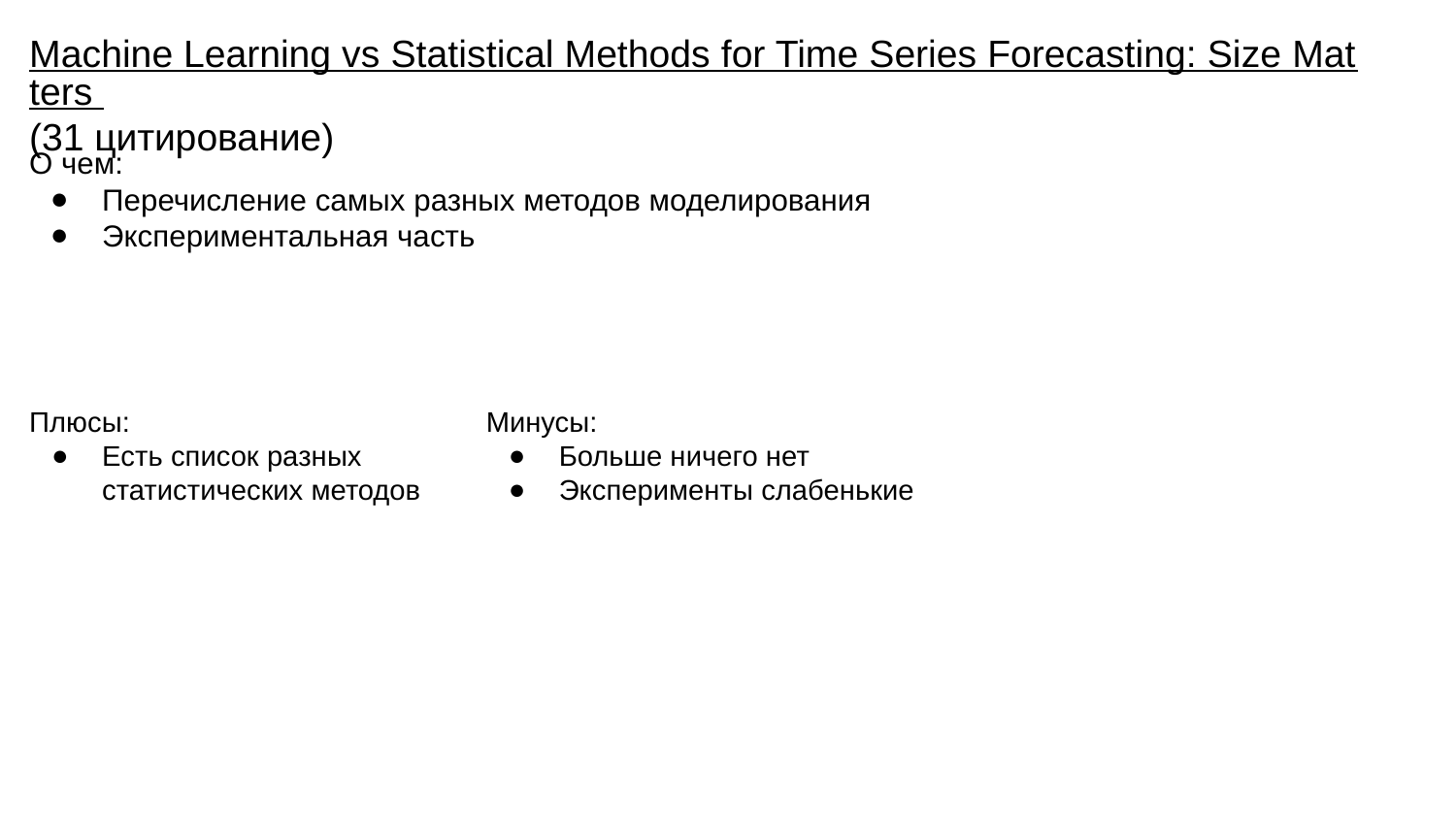

# Machine Learning vs Statistical Methods for Time Series Forecasting: Size Matters (31 цитирование)
О чем:
Перечисление самых разных методов моделирования
Экспериментальная часть
Плюсы:
Есть список разных статистических методов

Минусы:
Больше ничего нет
Эксперименты слабенькие